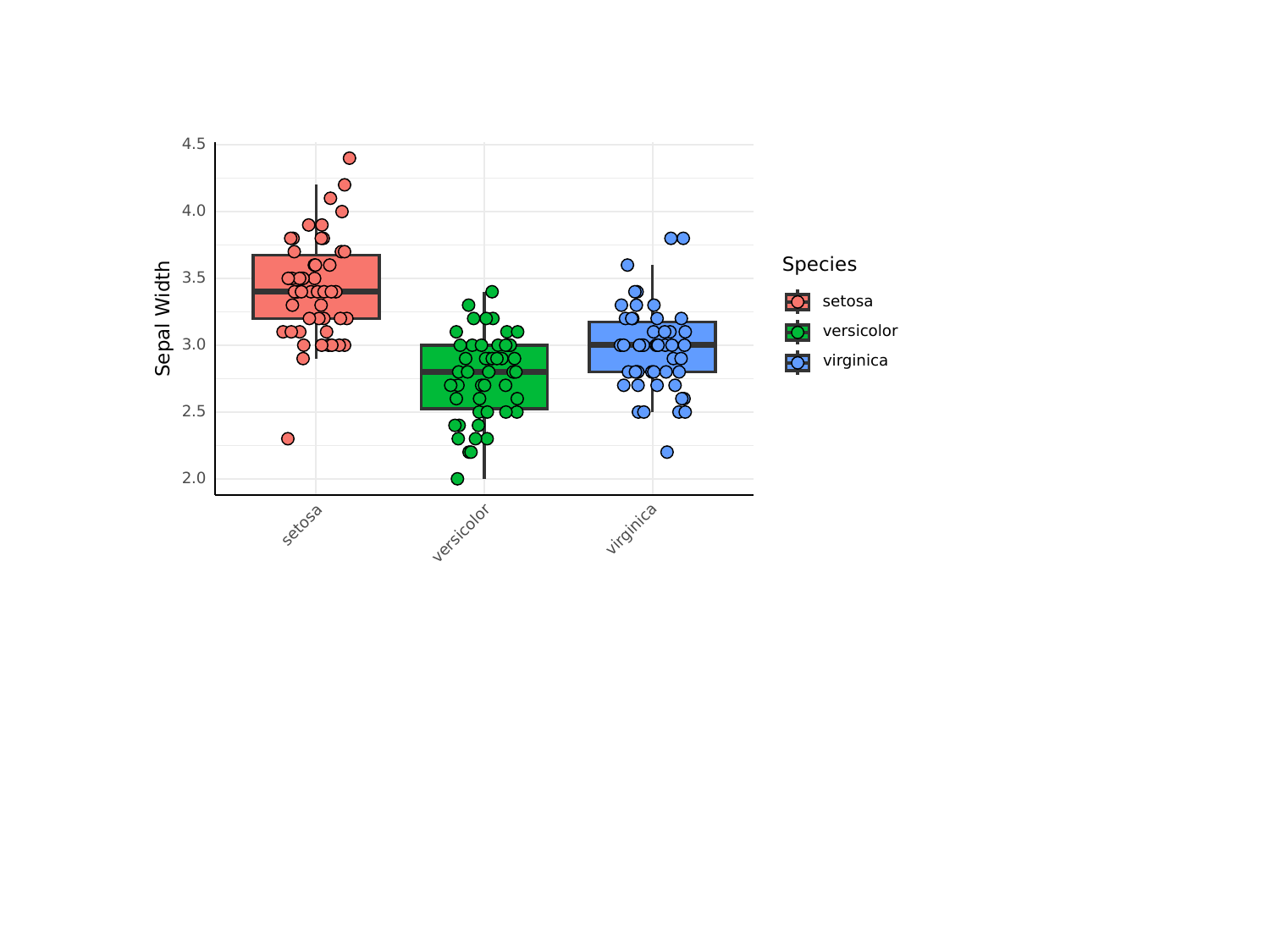

#

4.5

4.0

Species

3.5

setosa

Sepal Width

versicolor

3.0

virginica

2.5

2.0

setosa
virginica
versicolor